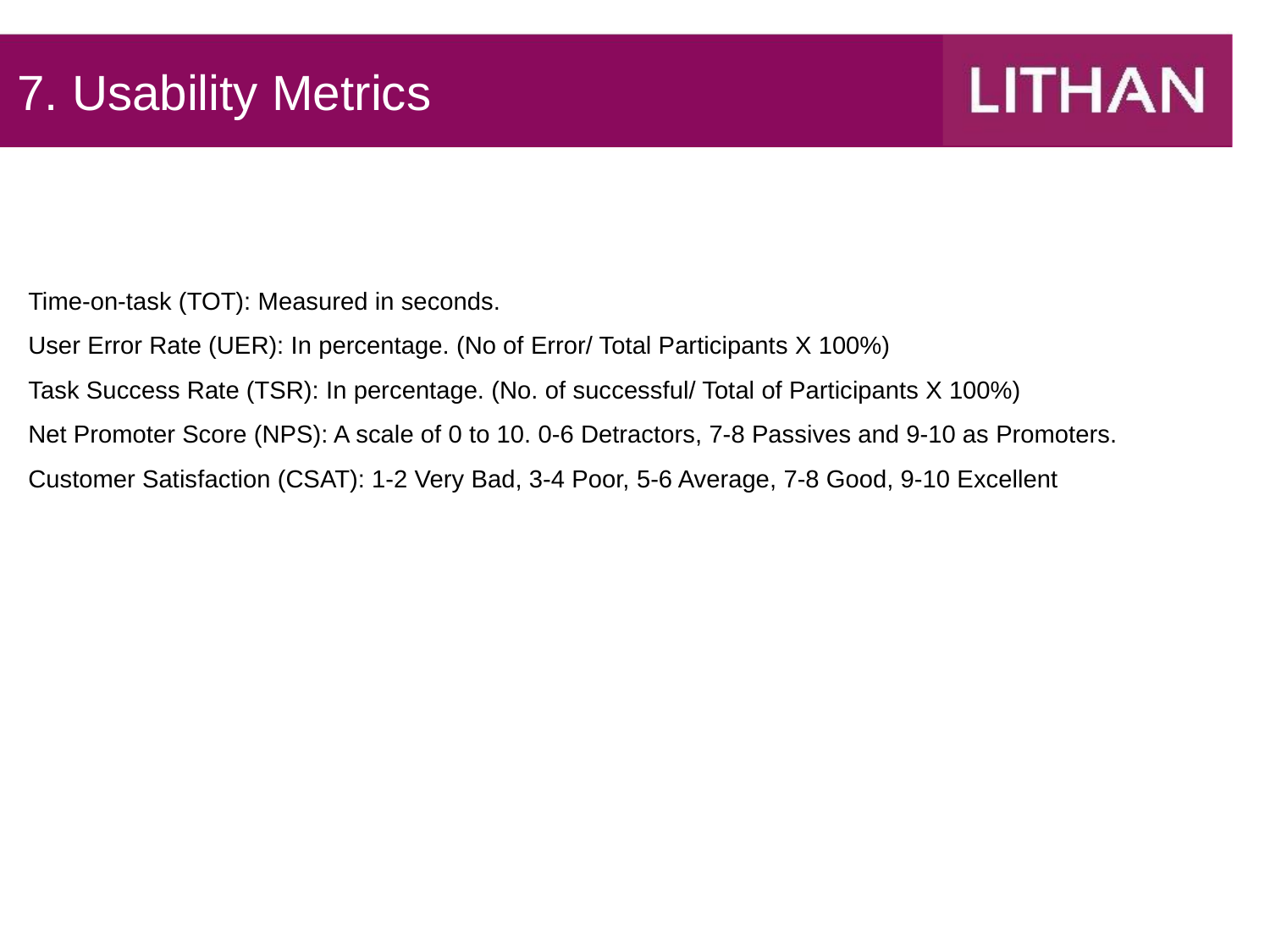

# 7. Usability Metrics
Time-on-task (TOT): Measured in seconds.
User Error Rate (UER): In percentage. (No of Error/ Total Participants X 100%)
Task Success Rate (TSR): In percentage. (No. of successful/ Total of Participants X 100%)
Net Promoter Score (NPS): A scale of 0 to 10. 0-6 Detractors, 7-8 Passives and 9-10 as Promoters.
Customer Satisfaction (CSAT): 1-2 Very Bad, 3-4 Poor, 5-6 Average, 7-8 Good, 9-10 Excellent